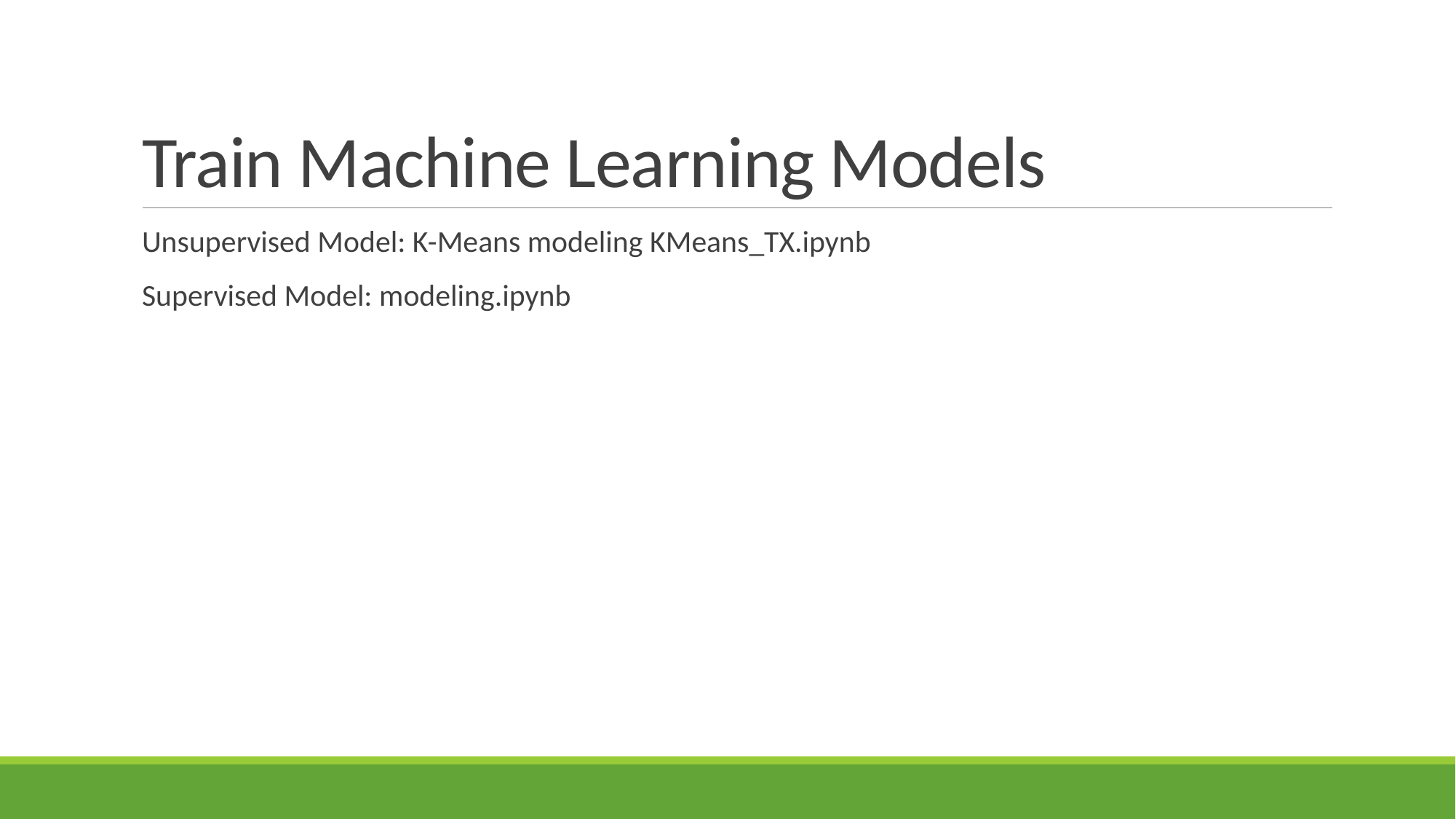

# Train Machine Learning Models
Unsupervised Model: K-Means modeling KMeans_TX.ipynb
Supervised Model: modeling.ipynb